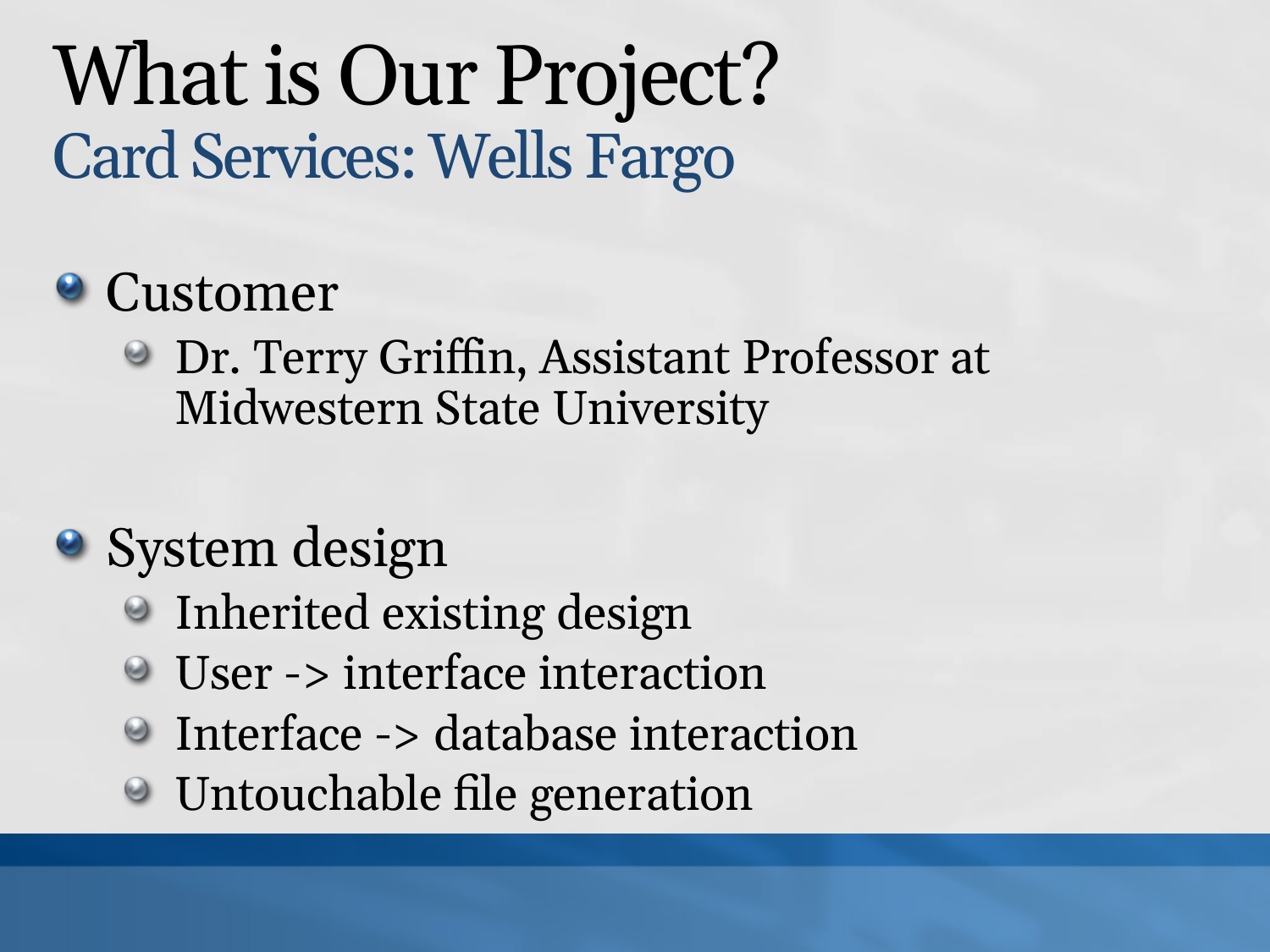

# What is Our Project? Card Services: Wells Fargo
Customer
Dr. Terry Griffin, Assistant Professor at Midwestern State University

System design
Inherited existing design
User -> interface interaction
Interface -> database interaction
Untouchable file generation